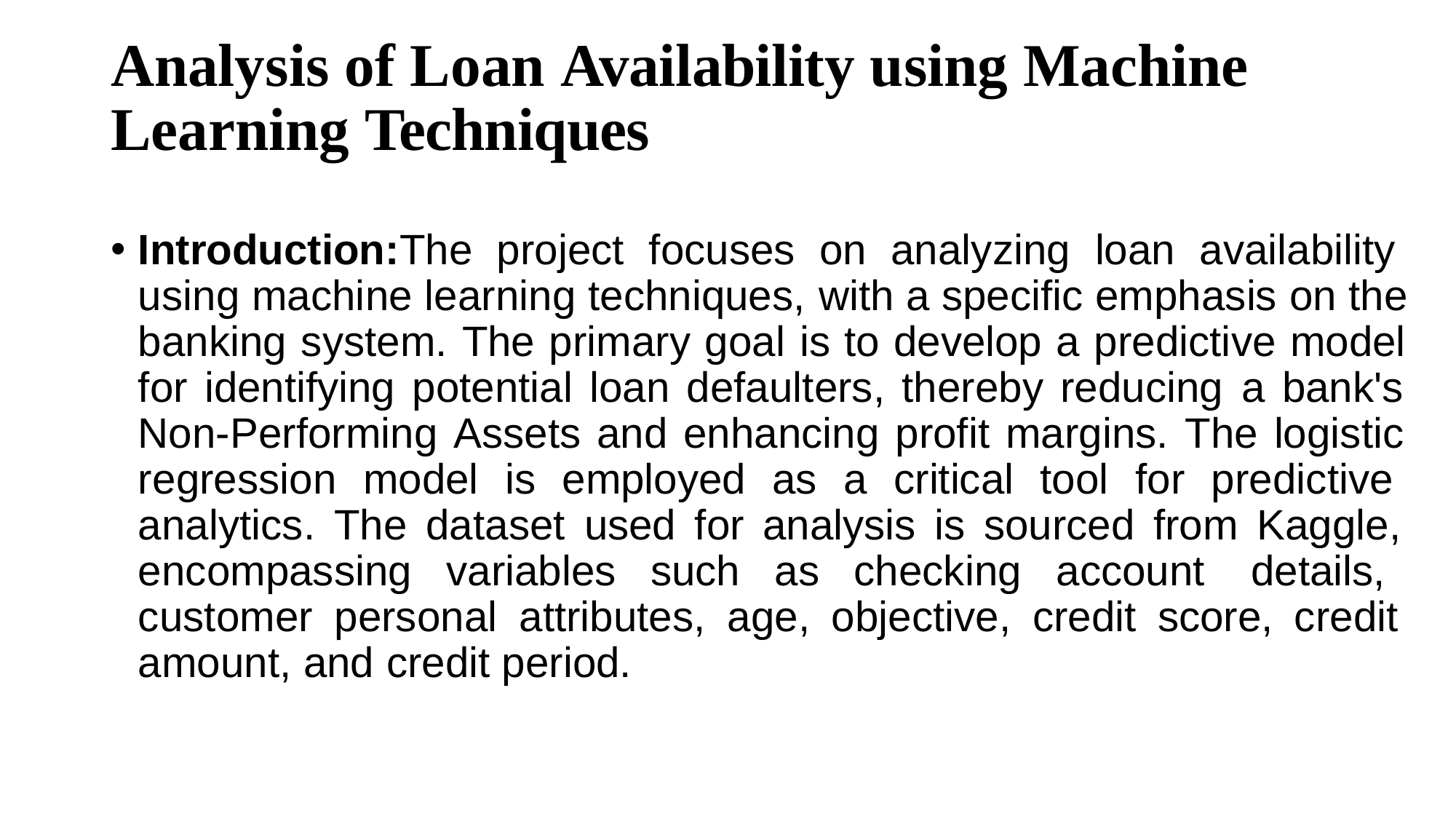

# Analysis of Loan Availability using Machine  Learning Techniques
Introduction:The project focuses on analyzing loan availability  using machine learning techniques, with a specific emphasis on the  banking system. The primary goal is to develop a predictive model  for identifying potential loan defaulters, thereby reducing a bank's  Non-Performing Assets and enhancing profit margins. The logistic  regression model is employed as a critical tool for predictive  analytics. The dataset used for analysis is sourced from Kaggle,  encompassing variables such as checking account details,  customer personal attributes, age, objective, credit score, credit  amount, and credit period.